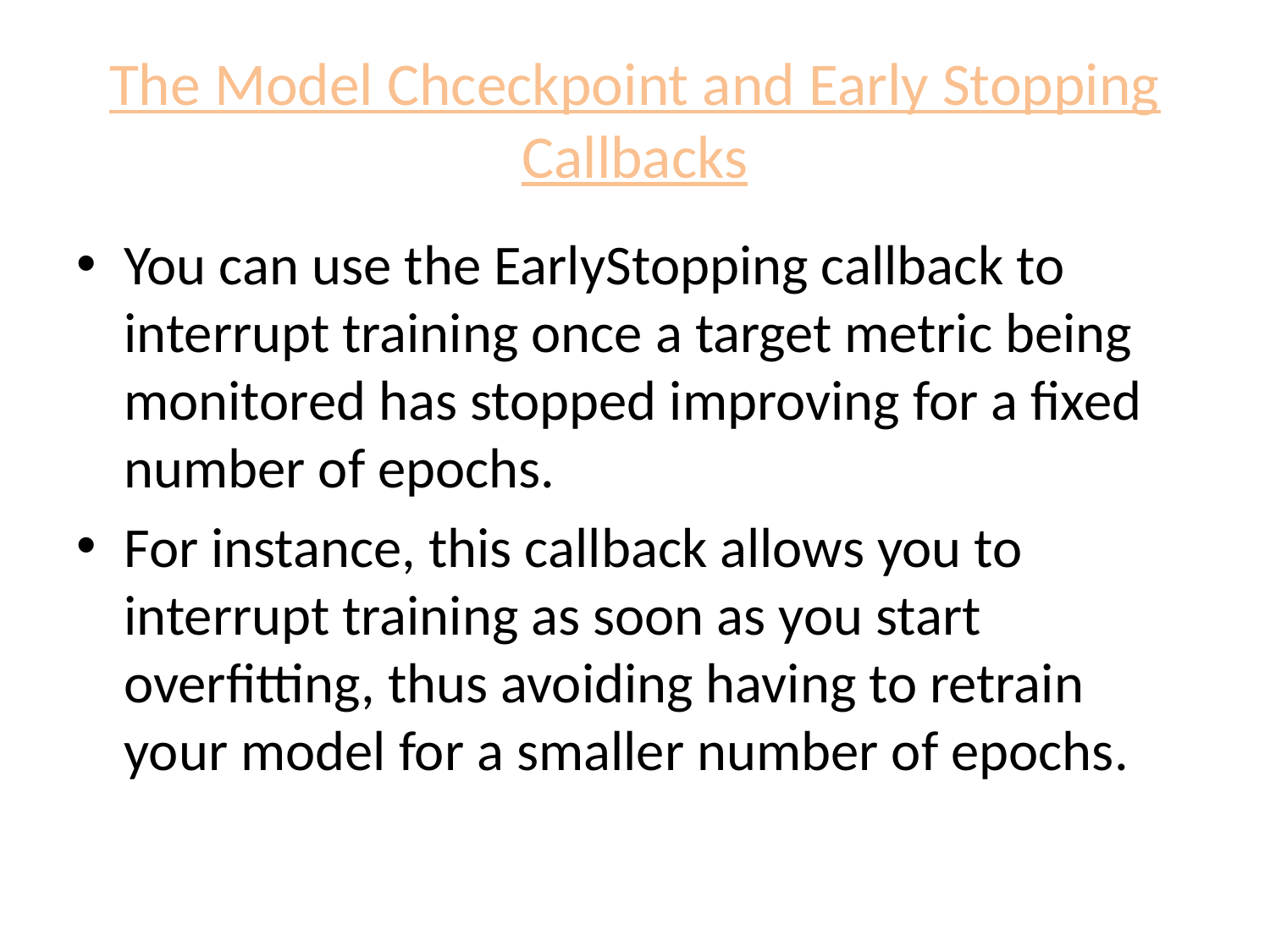

# The Model Chceckpoint and Early Stopping Callbacks
You can use the EarlyStopping callback to interrupt training once a target metric being monitored has stopped improving for a fixed number of epochs.
For instance, this callback allows you to interrupt training as soon as you start overfitting, thus avoiding having to retrain your model for a smaller number of epochs.